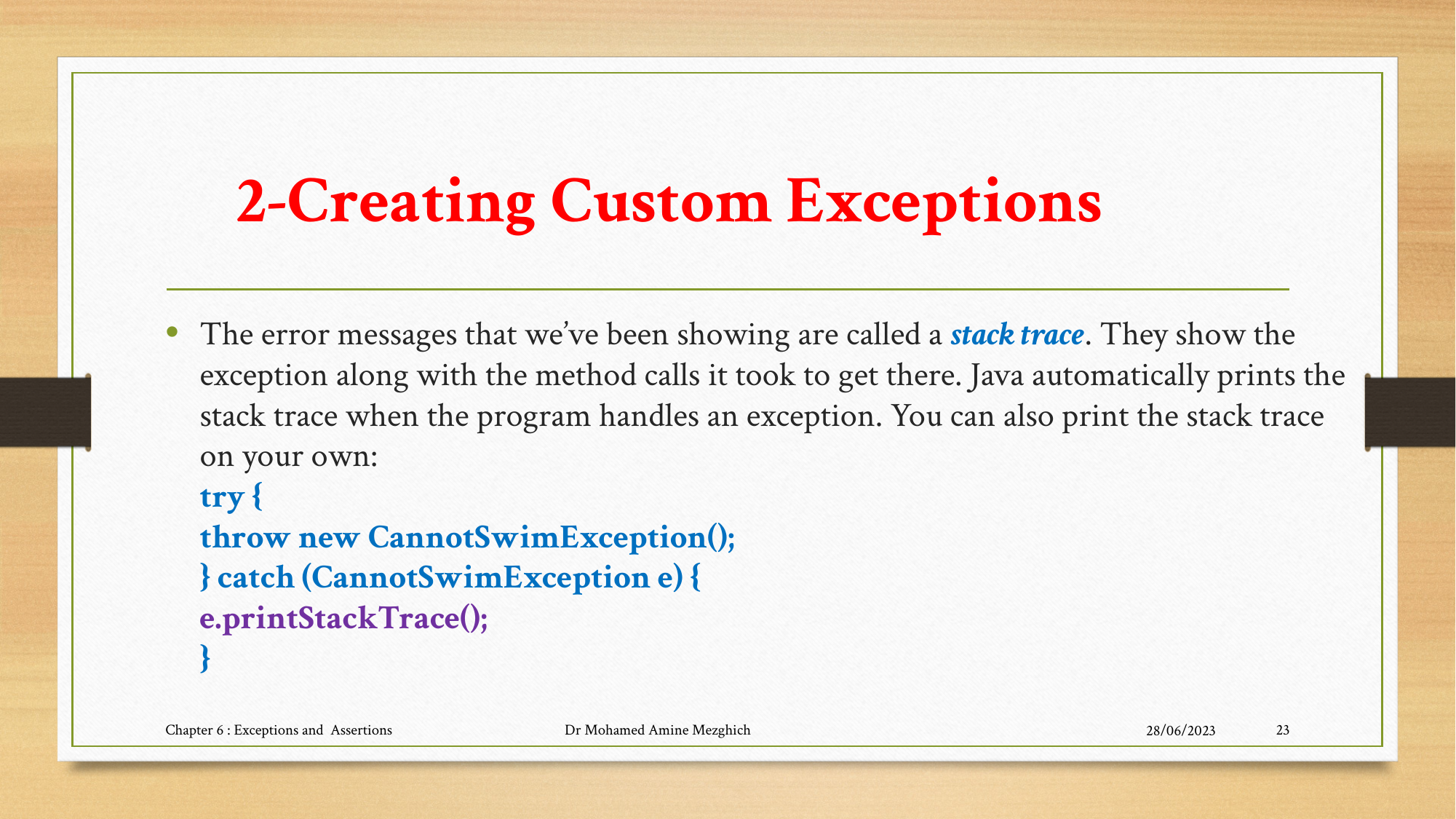

# 2-Creating Custom Exceptions
The error messages that we’ve been showing are called a stack trace. They show the
exception along with the method calls it took to get there. Java automatically prints the
stack trace when the program handles an exception. You can also print the stack trace on your own:
try {
throw new CannotSwimException();
} catch (CannotSwimException e) {
e.printStackTrace();
}
Chapter 6 : Exceptions and  Assertions                                                  Dr Mohamed Amine Mezghich
28/06/2023
23